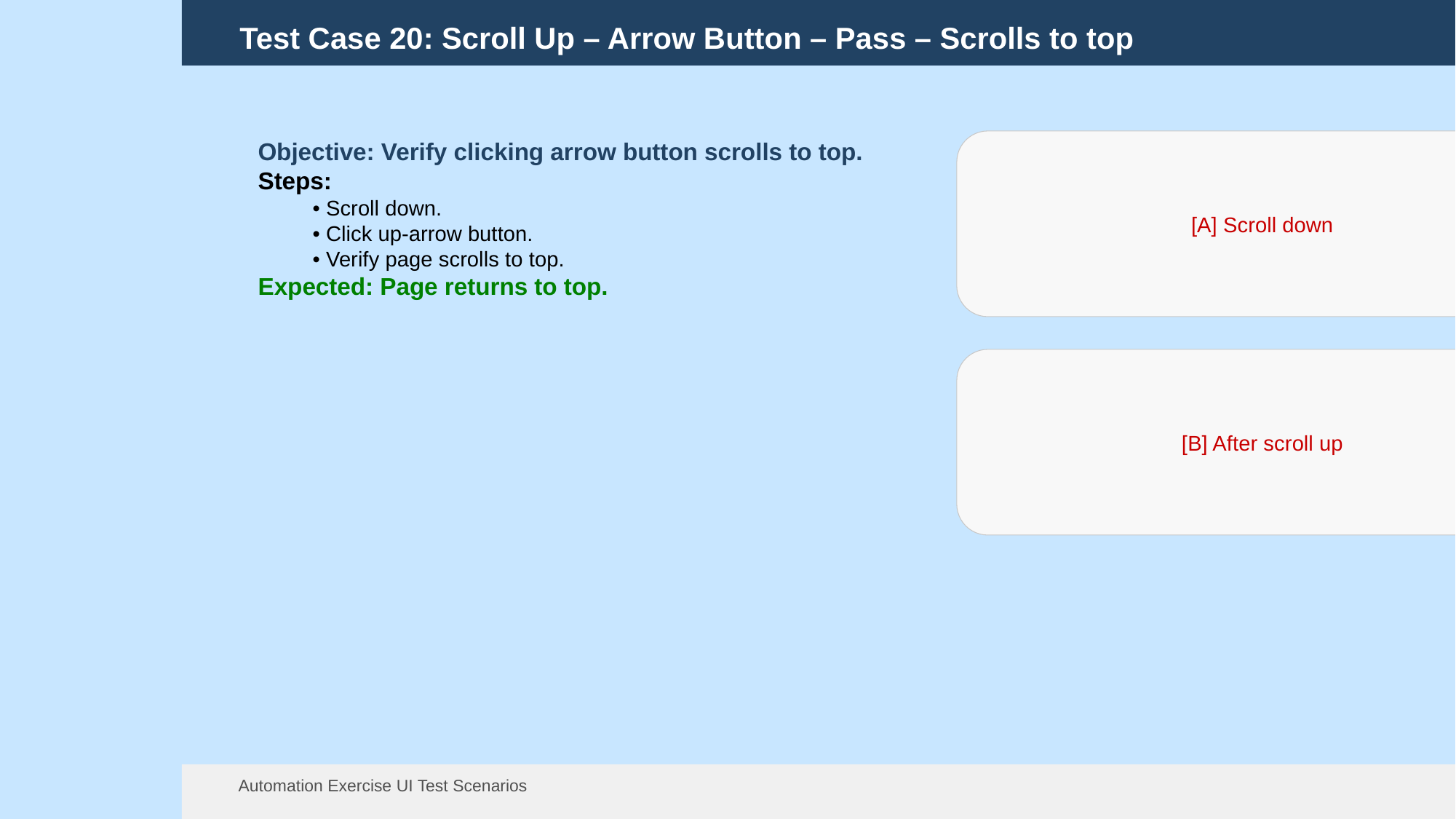

Test Case 20: Scroll Up – Arrow Button – Pass – Scrolls to top
Objective: Verify clicking arrow button scrolls to top.
Steps:
• Scroll down.
• Click up-arrow button.
• Verify page scrolls to top.
Expected: Page returns to top.
[A] Scroll down
[B] After scroll up

Automation Exercise UI Test Scenarios
13 Aug 2025